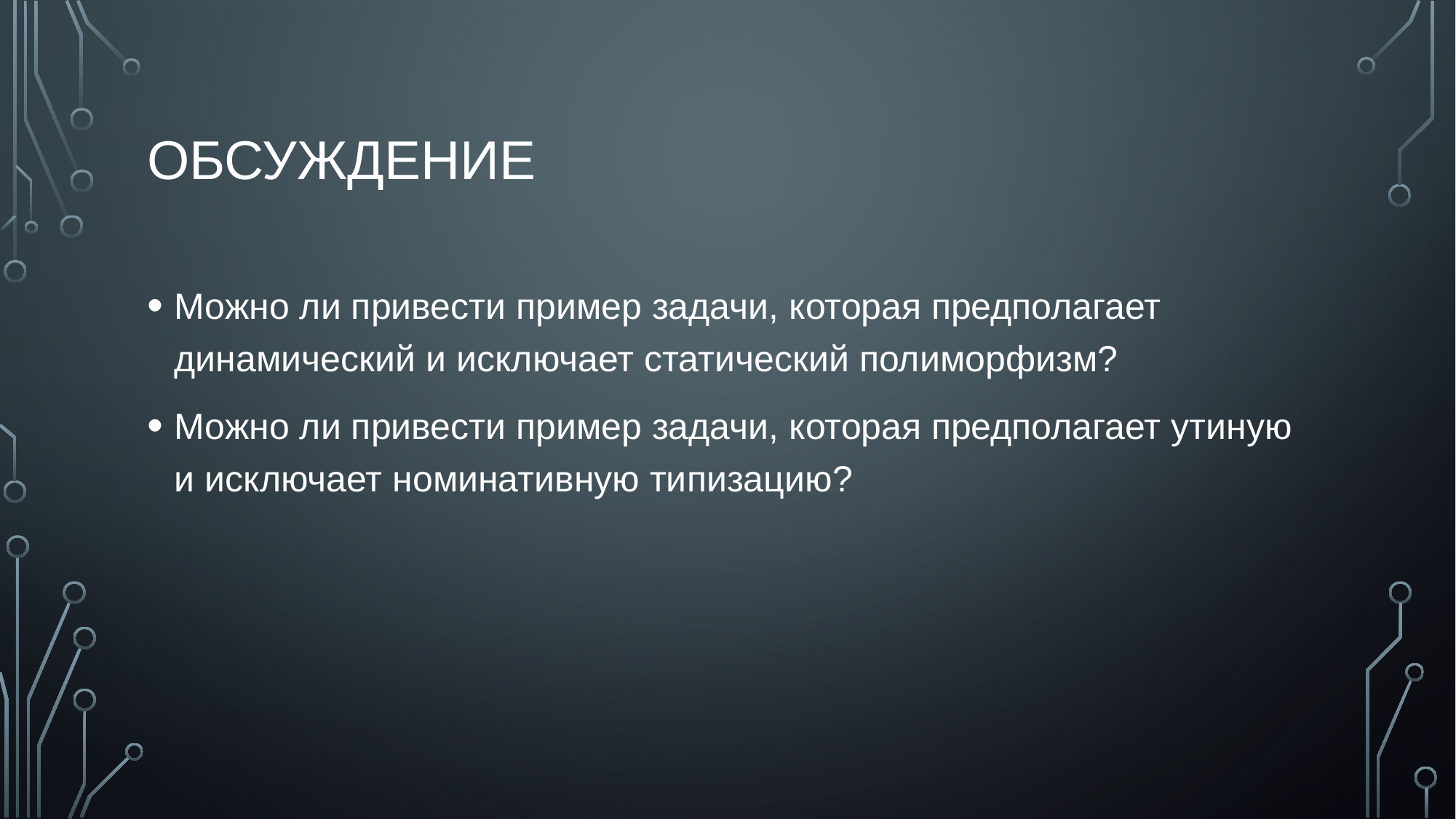

# обсуждение
Можно ли привести пример задачи, которая предполагает динамический и исключает статический полиморфизм?
Можно ли привести пример задачи, которая предполагает утиную и исключает номинативную типизацию?